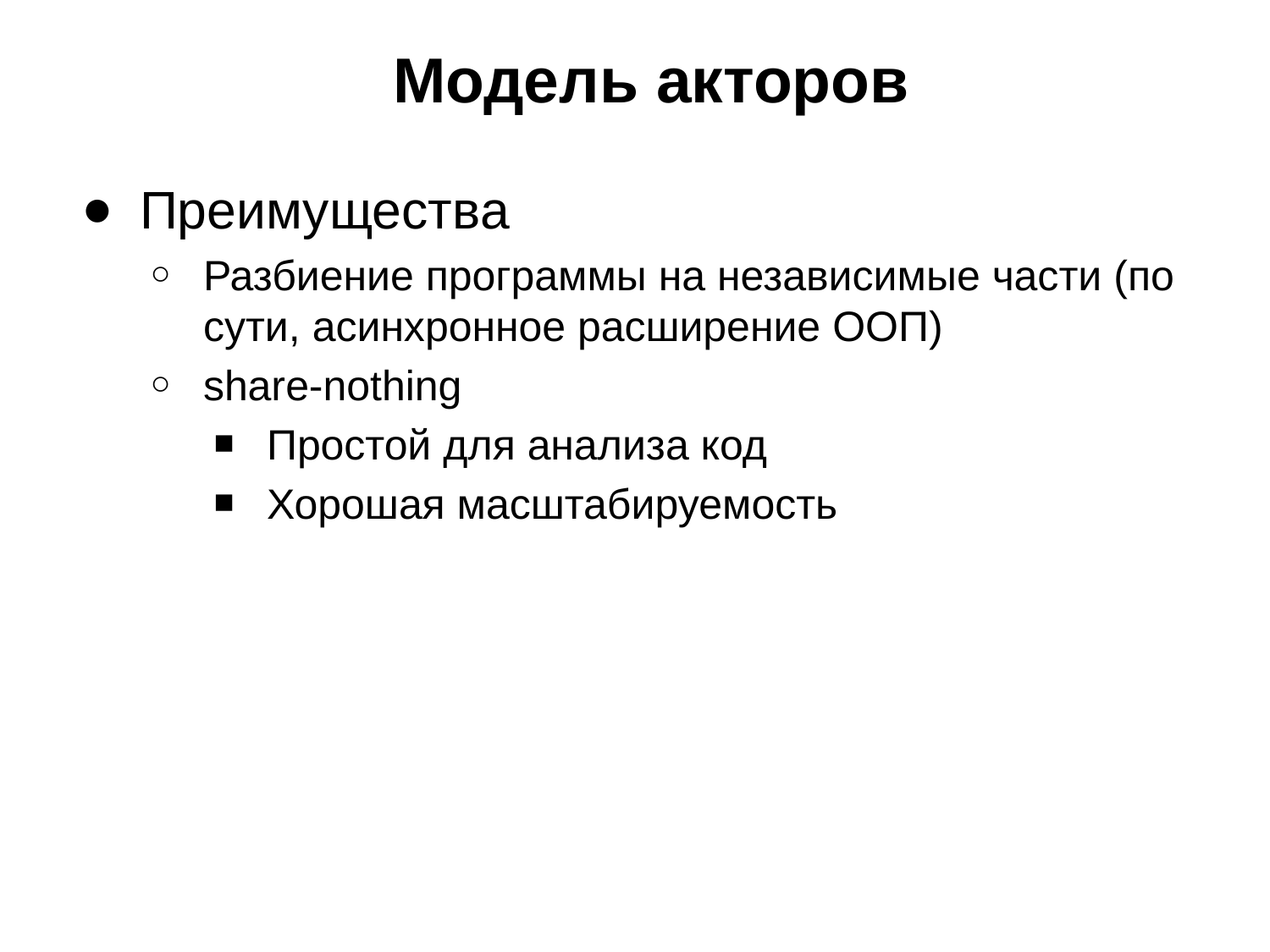

# Модель акторов
Преимущества
Разбиение программы на независимые части (по сути, асинхронное расширение ООП)
share-nothing
Простой для анализа код
Хорошая масштабируемость